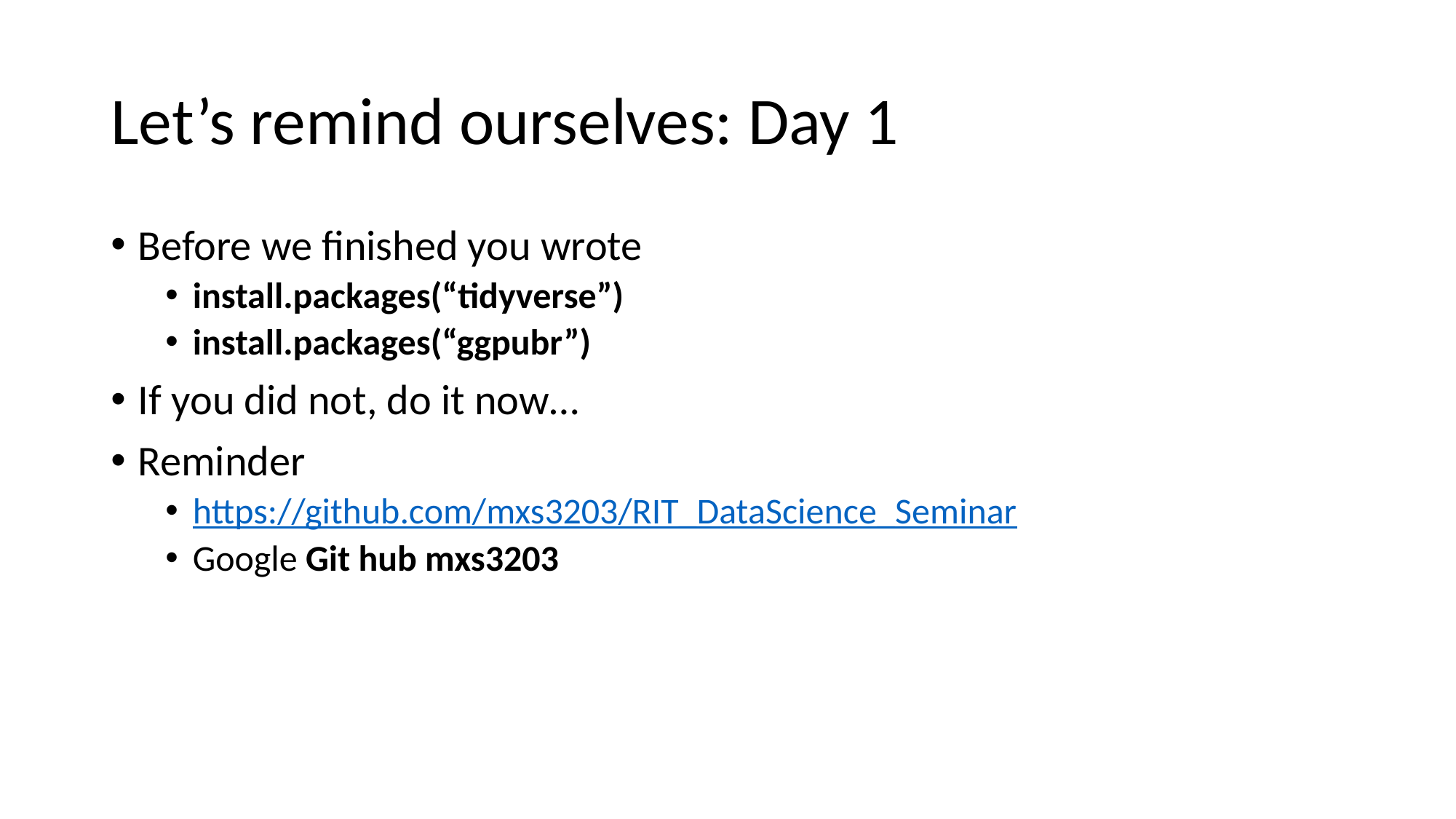

# Let’s remind ourselves: Day 1
Before we finished you wrote
install.packages(“tidyverse”)
install.packages(“ggpubr”)
If you did not, do it now…
Reminder
https://github.com/mxs3203/RIT_DataScience_Seminar
Google Git hub mxs3203